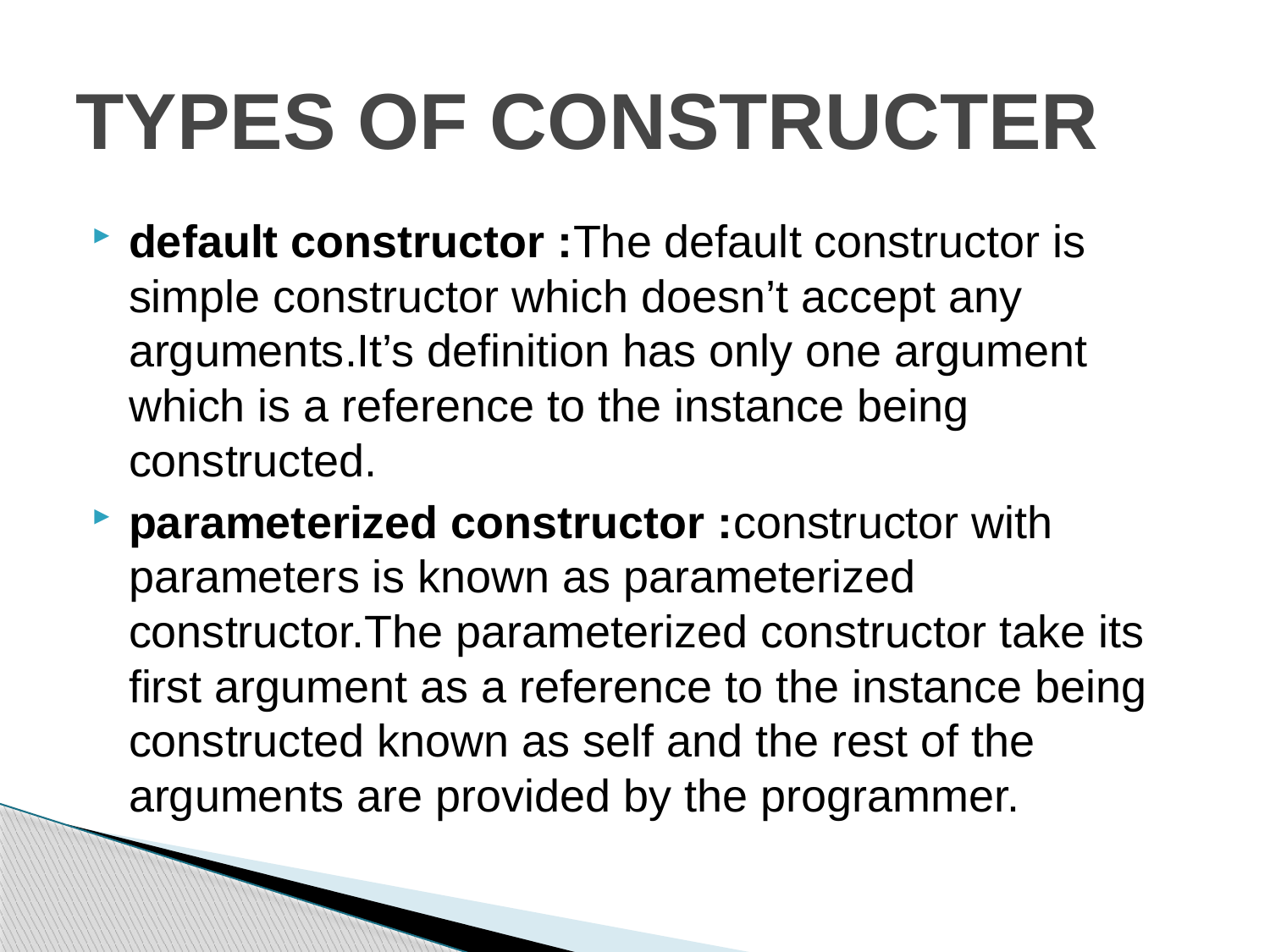

# TYPES OF CONSTRUCTER
default constructor :The default constructor is simple constructor which doesn’t accept any arguments.It’s definition has only one argument which is a reference to the instance being constructed.
parameterized constructor :constructor with parameters is known as parameterized constructor.The parameterized constructor take its first argument as a reference to the instance being constructed known as self and the rest of the arguments are provided by the programmer.